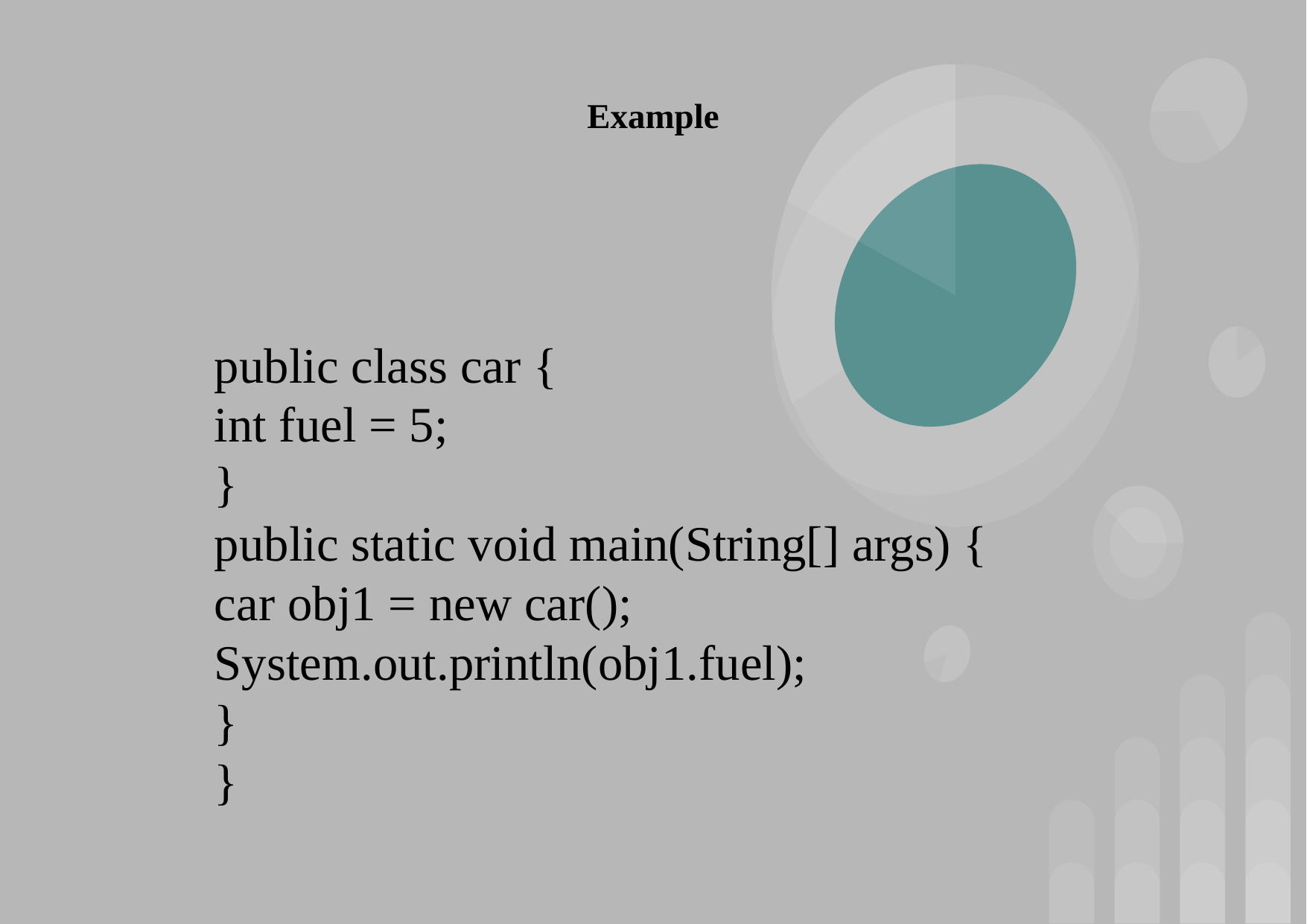

# Example

public class car {
int fuel = 5;
}
public static void main(String[] args) {
car obj1 = new car();
System.out.println(obj1.fuel);
}
}